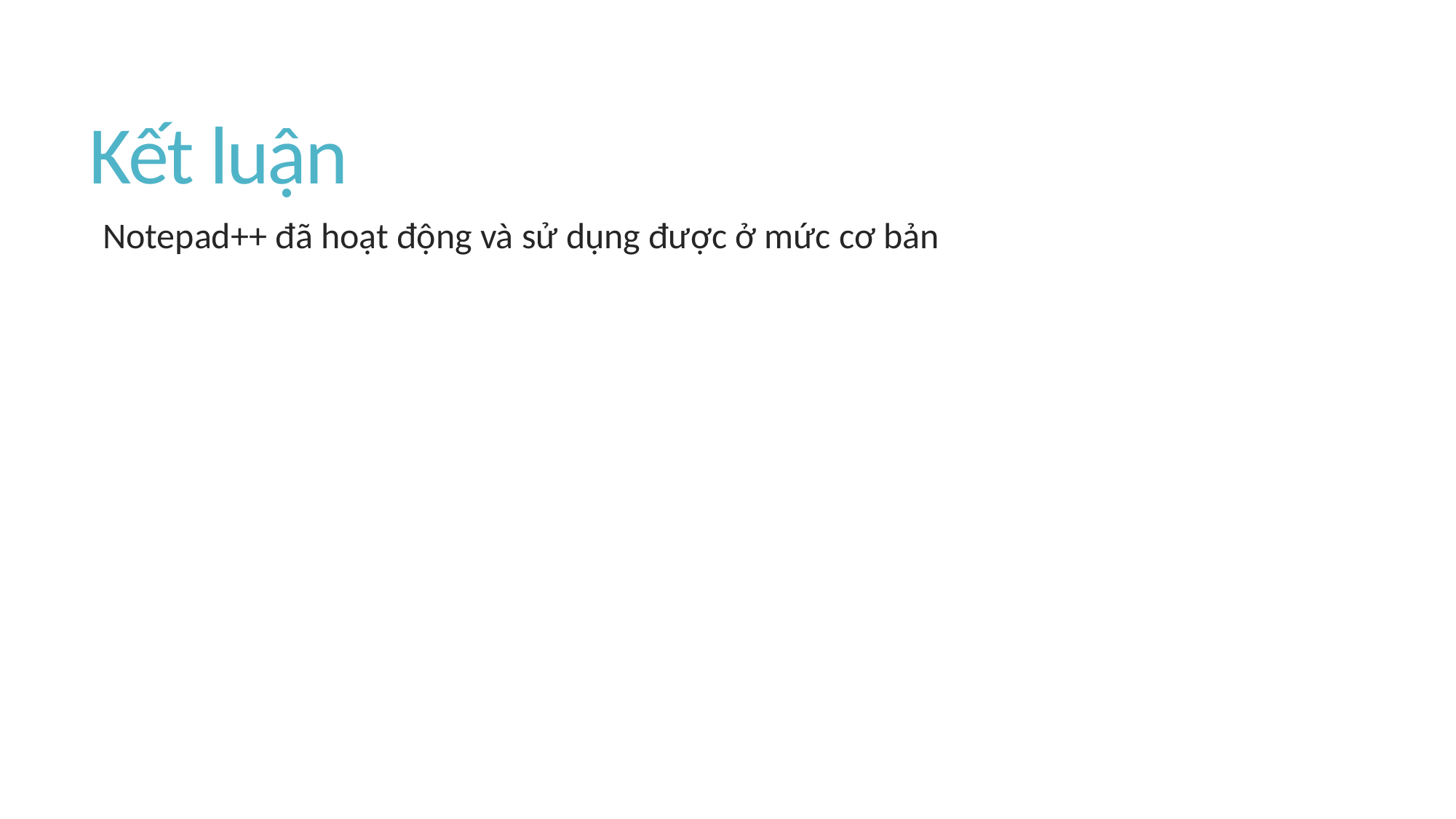

# Kết luận
Notepad++ đã hoạt động và sử dụng được ở mức cơ bản